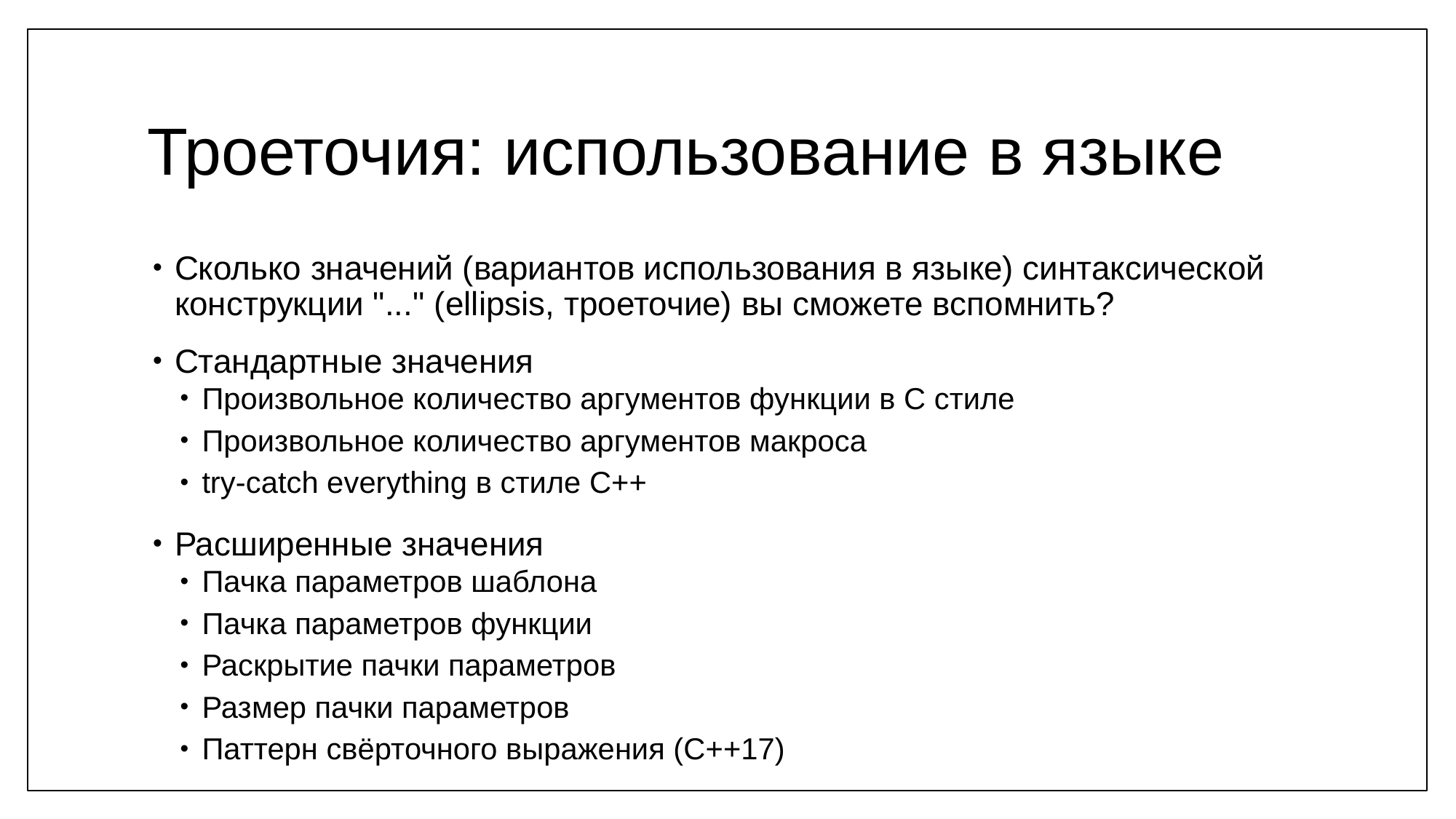

# Троеточия: использование в языке
Сколько значений (вариантов использования в языке) синтаксической конструкции "..." (ellipsis, троеточие) вы сможете вспомнить?
Стандартные значения
Произвольное количество аргументов функции в С стиле
Произвольное количество аргументов макроса
try-catch everything в стиле C++
Расширенные значения
Пачка параметров шаблона
Пачка параметров функции
Раскрытие пачки параметров
Размер пачки параметров
Паттерн свёрточного выражения (C++17)